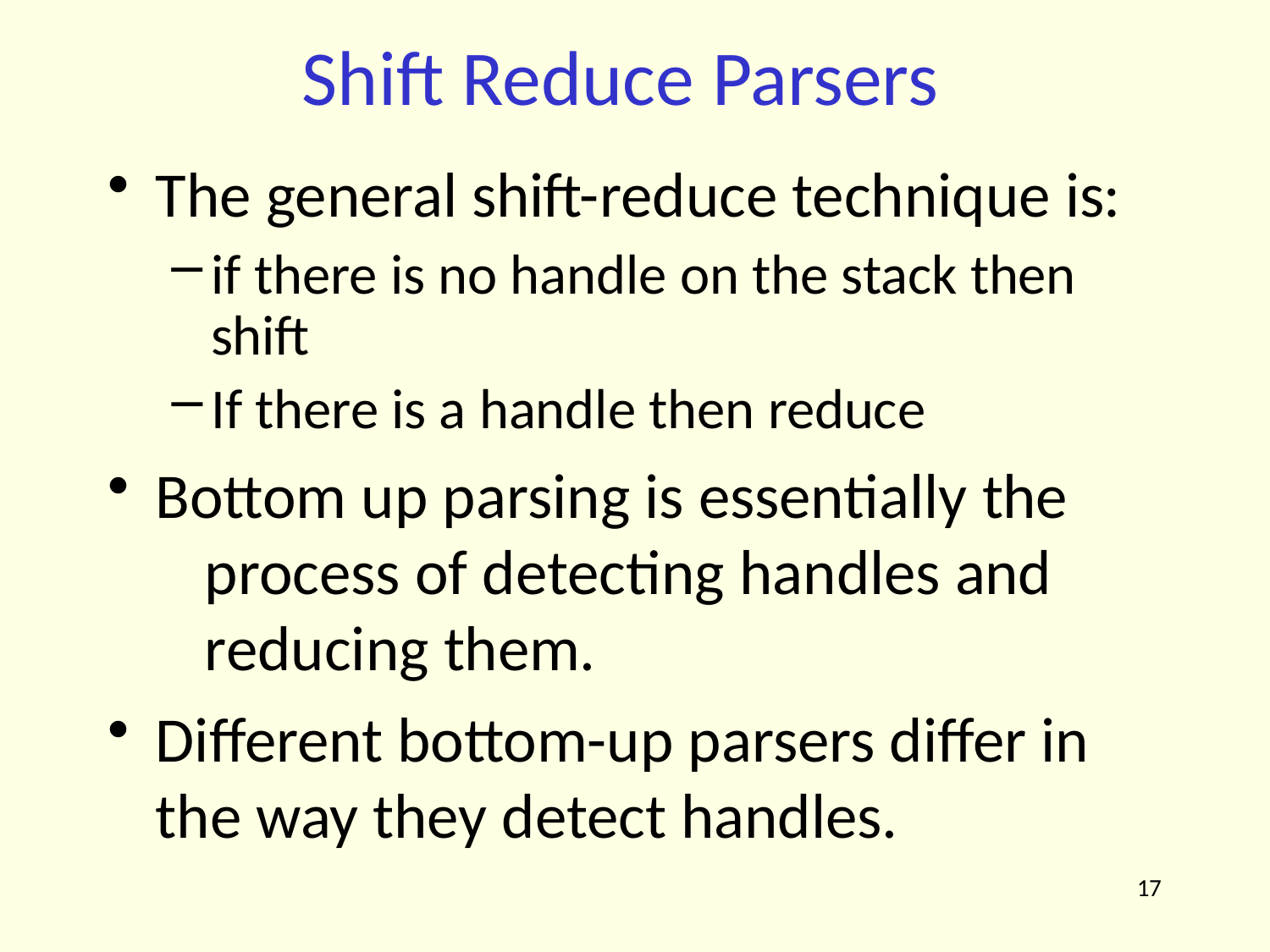

# Shift Reduce Parsers
The general shift-reduce technique is:
if there is no handle on the stack then shift
If there is a handle then reduce
Bottom up parsing is essentially the 	process of detecting handles and 	reducing them.
Different bottom-up parsers differ in the way they detect handles.
17